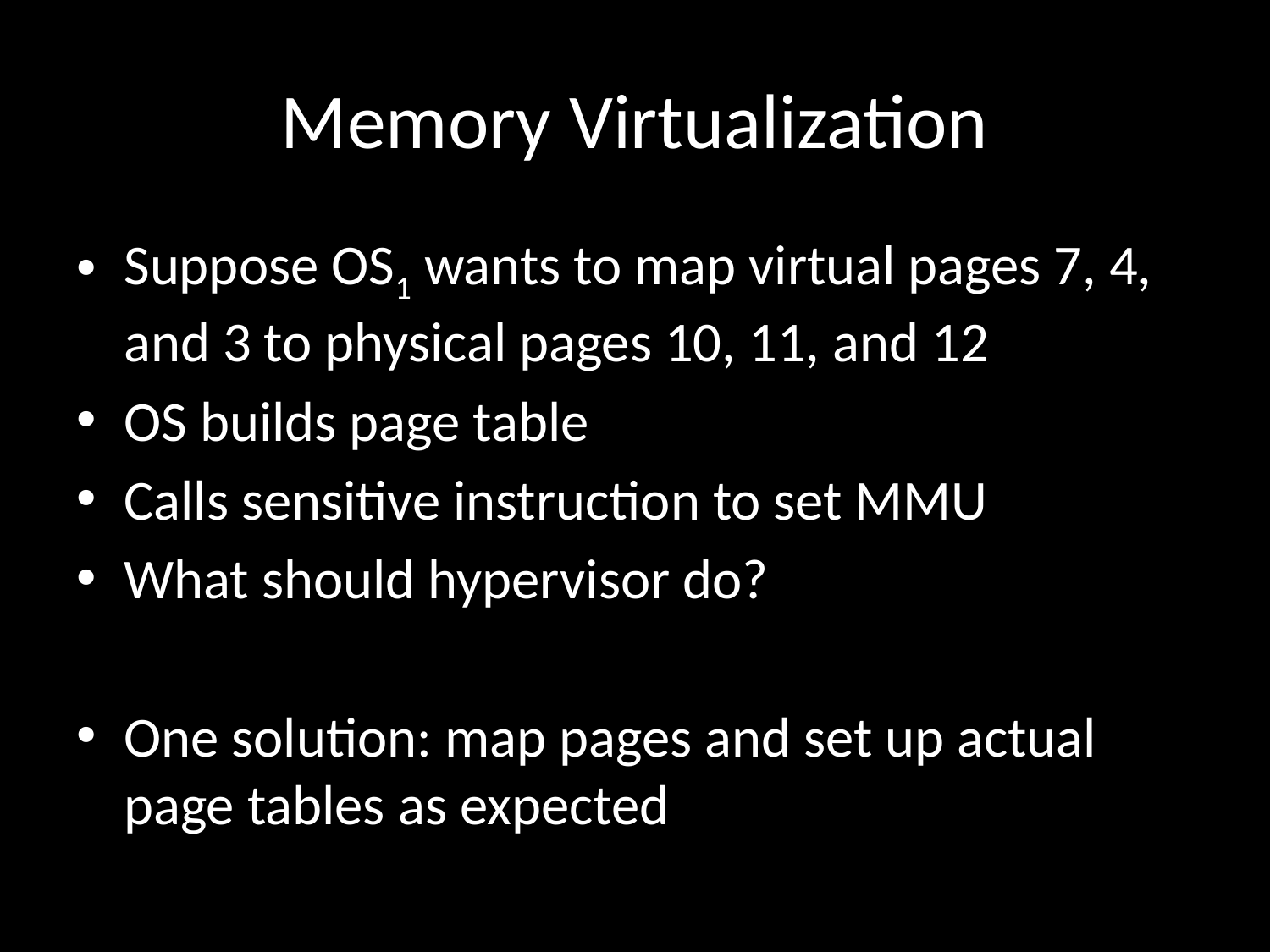

# Memory Virtualization
Suppose OS1 wants to map virtual pages 7, 4, and 3 to physical pages 10, 11, and 12
OS builds page table
Calls sensitive instruction to set MMU
What should hypervisor do?

One solution: map pages and set up actual page tables as expected